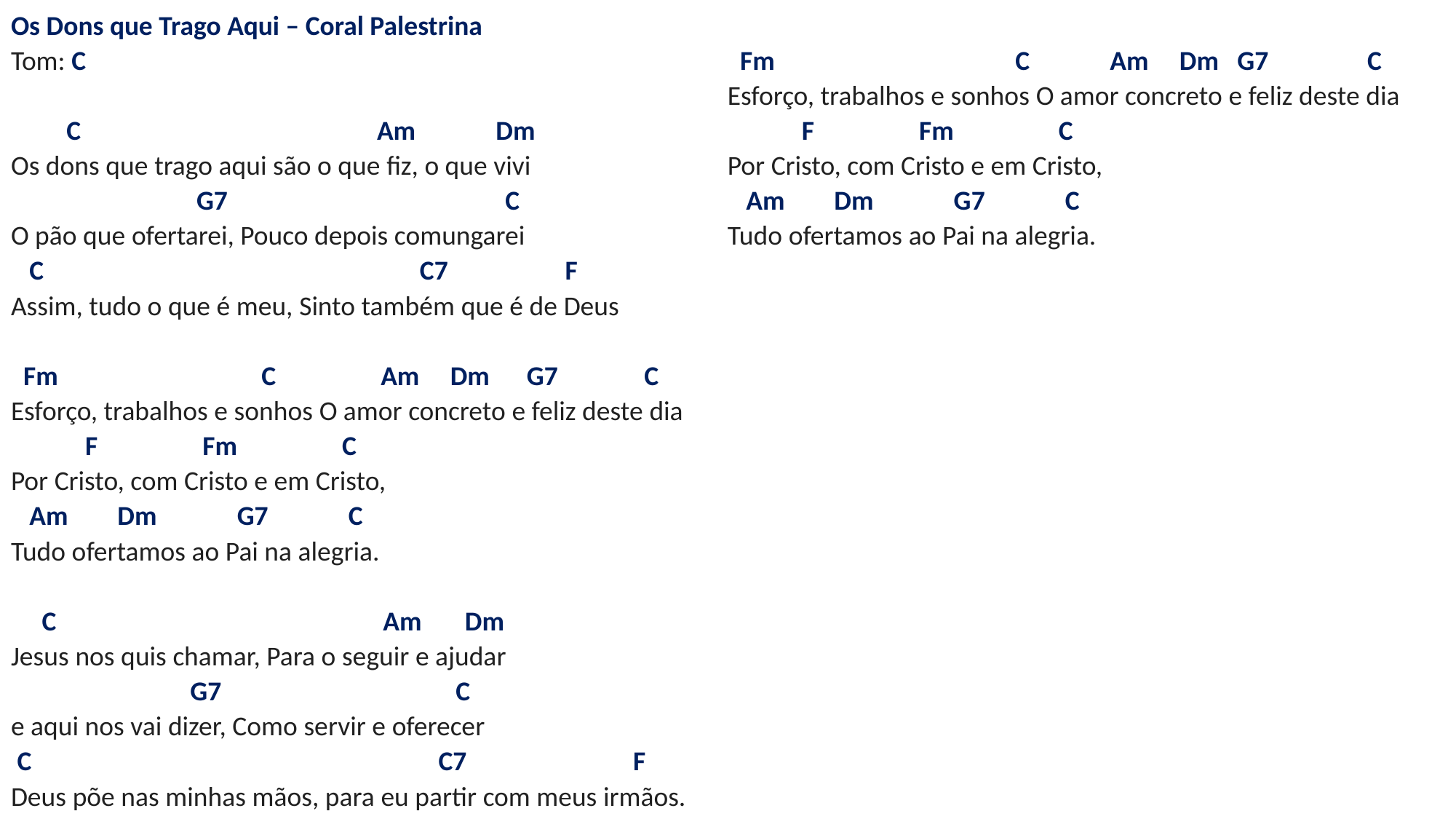

# Os Dons que Trago Aqui – Coral Palestrina Tom: C   C                                                Am             Dm Os dons que trago aqui são o que fiz, o que vivi G7                                             C O pão que ofertarei, Pouco depois comungarei C                                                             C7                   F Assim, tudo o que é meu, Sinto também que é de Deus   Fm                                 C                 Am     Dm      G7              C Esforço, trabalhos e sonhos O amor concreto e feliz deste dia F                 Fm                 C Por Cristo, com Cristo e em Cristo, Am        Dm             G7             C Tudo ofertamos ao Pai na alegria.   C                                                     Am       Dm Jesus nos quis chamar, Para o seguir e ajudar G7                                      C e aqui nos vai dizer, Como servir e oferecer C                                                                  C7                           F Deus põe nas minhas mãos, para eu partir com meus irmãos.   Fm                                       C             Am     Dm   G7                C Esforço, trabalhos e sonhos O amor concreto e feliz deste dia F                 Fm                 C Por Cristo, com Cristo e em Cristo, Am        Dm             G7             C Tudo ofertamos ao Pai na alegria.